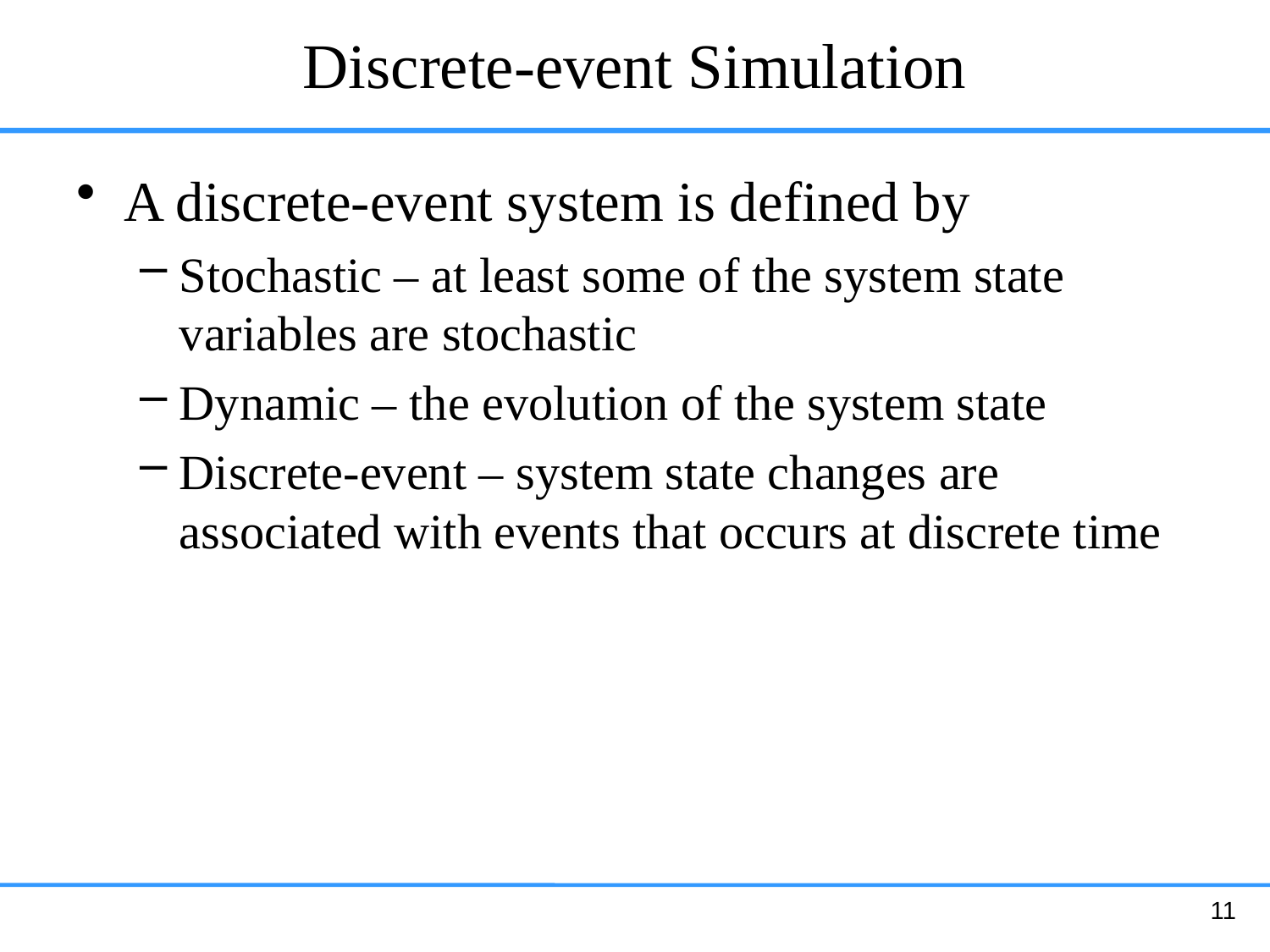

# Discrete-event Simulation
A discrete-event system is defined by
Stochastic – at least some of the system state variables are stochastic
Dynamic – the evolution of the system state
Discrete-event – system state changes are associated with events that occurs at discrete time
11